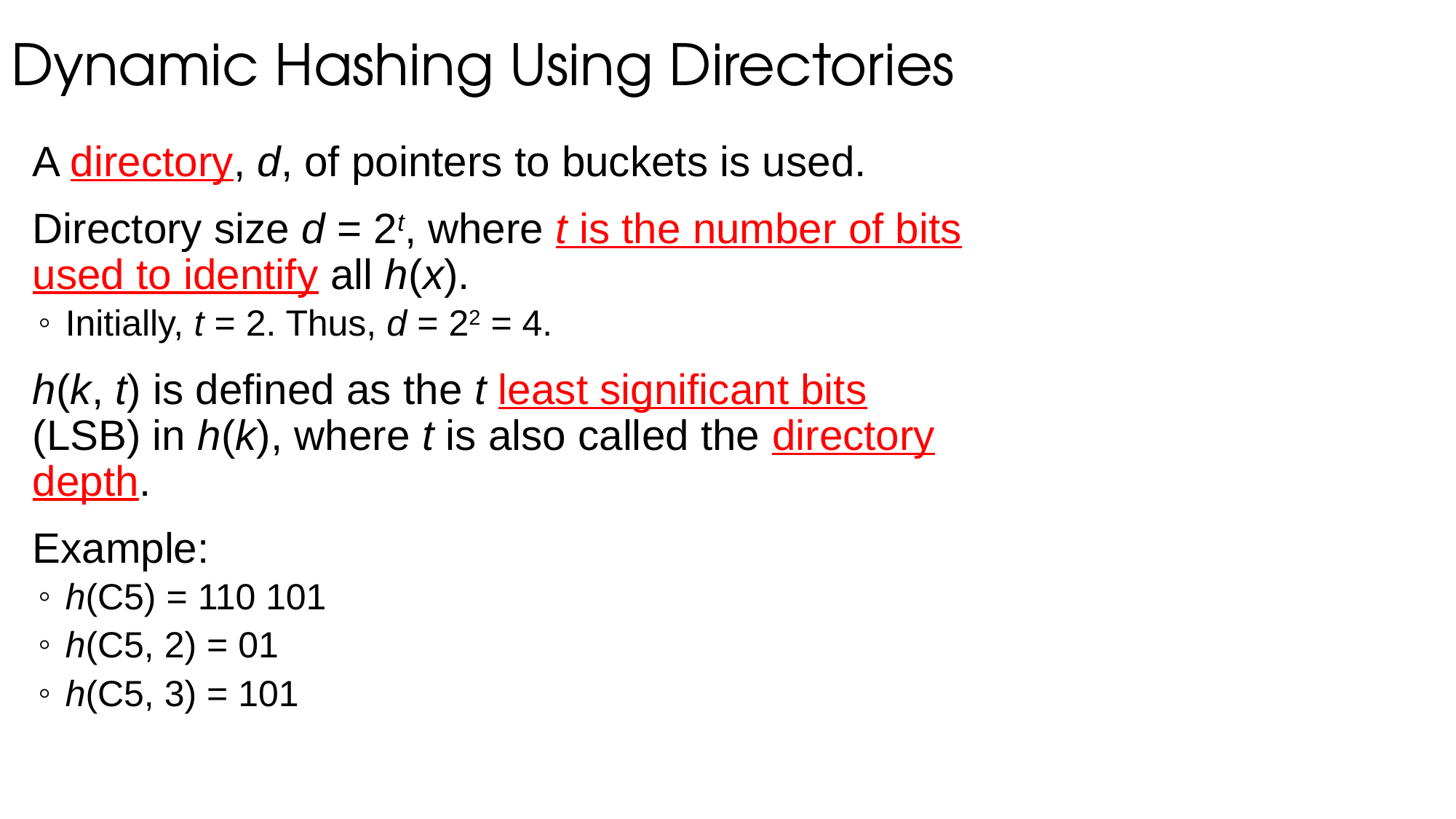

Dynamic Hashing Using Directories
A directory, d, of pointers to buckets is used.
Directory size d = 2t, where t is the number of bits used to identify all h(x).
Initially, t = 2. Thus, d = 22 = 4.
h(k, t) is defined as the t least significant bits (LSB) in h(k), where t is also called the directory depth.
Example:
h(C5) = 110 101
h(C5, 2) = 01
h(C5, 3) = 101